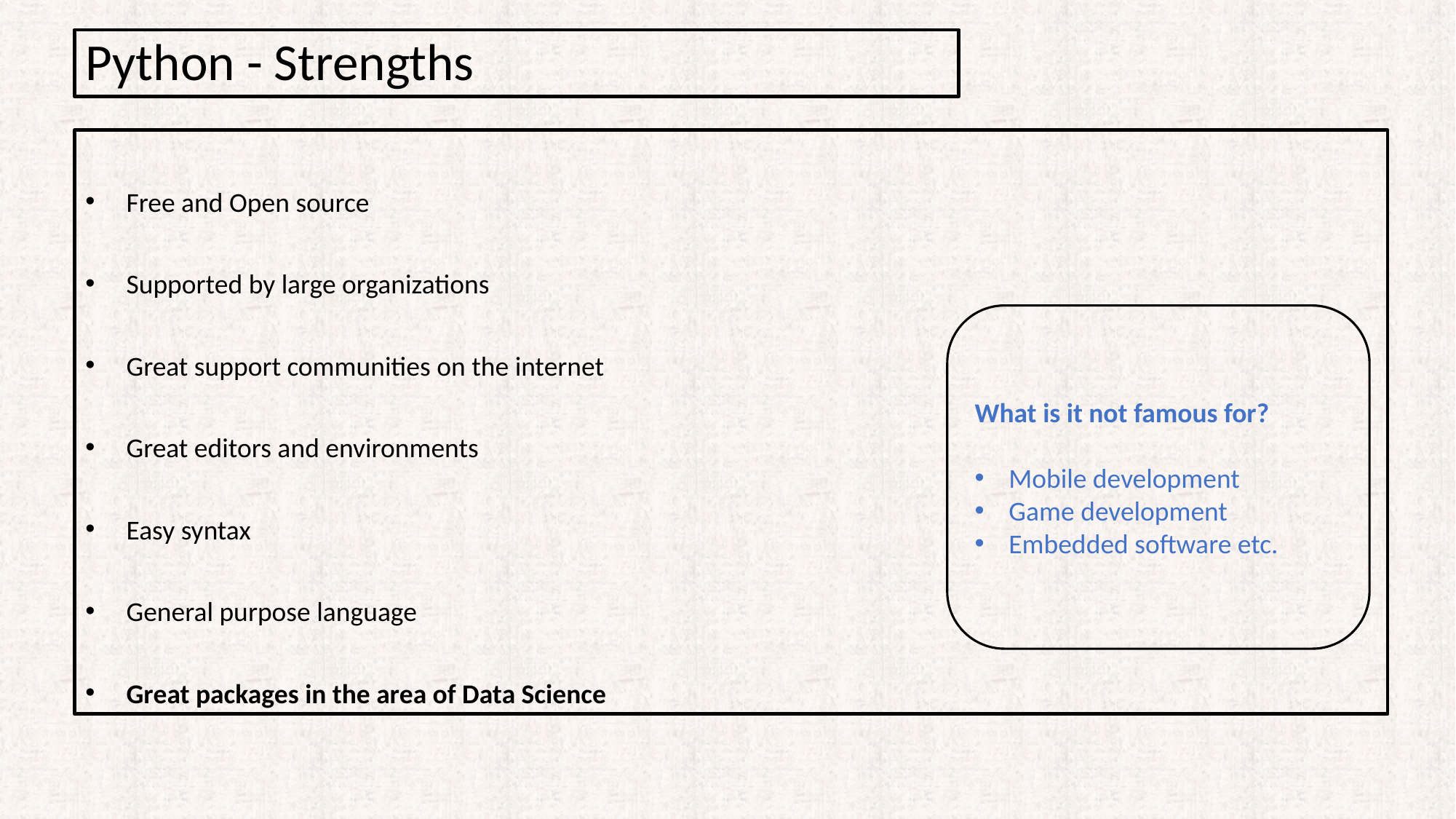

Python - Strengths
Free and Open source
Supported by large organizations
Great support communities on the internet
Great editors and environments
Easy syntax
General purpose language
Great packages in the area of Data Science
What is it not famous for?

Mobile development
Game development
Embedded software etc.